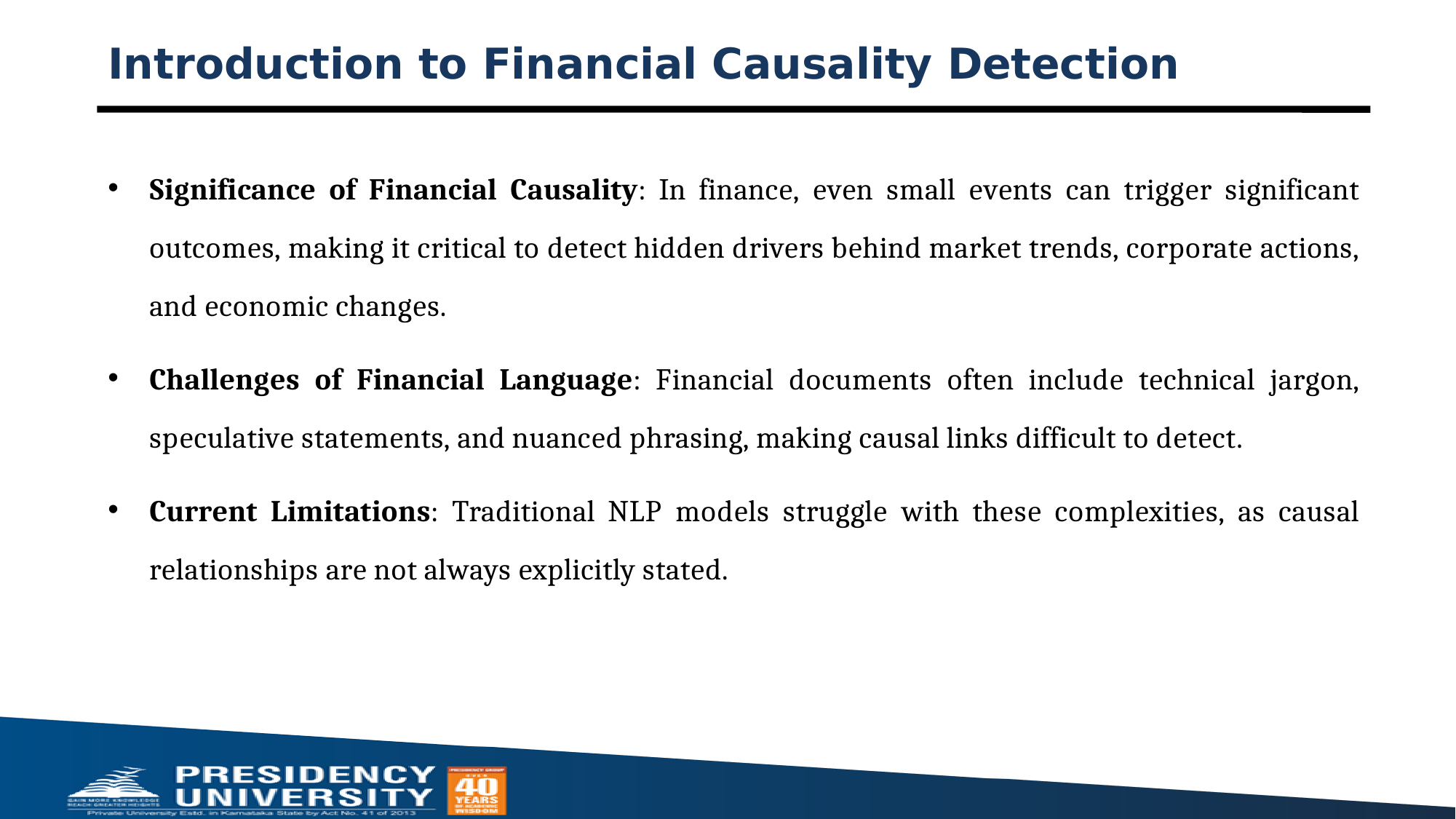

# Introduction to Financial Causality Detection
Significance of Financial Causality: In finance, even small events can trigger significant outcomes, making it critical to detect hidden drivers behind market trends, corporate actions, and economic changes​.
Challenges of Financial Language: Financial documents often include technical jargon, speculative statements, and nuanced phrasing, making causal links difficult to detect​.
Current Limitations: Traditional NLP models struggle with these complexities, as causal relationships are not always explicitly stated​.